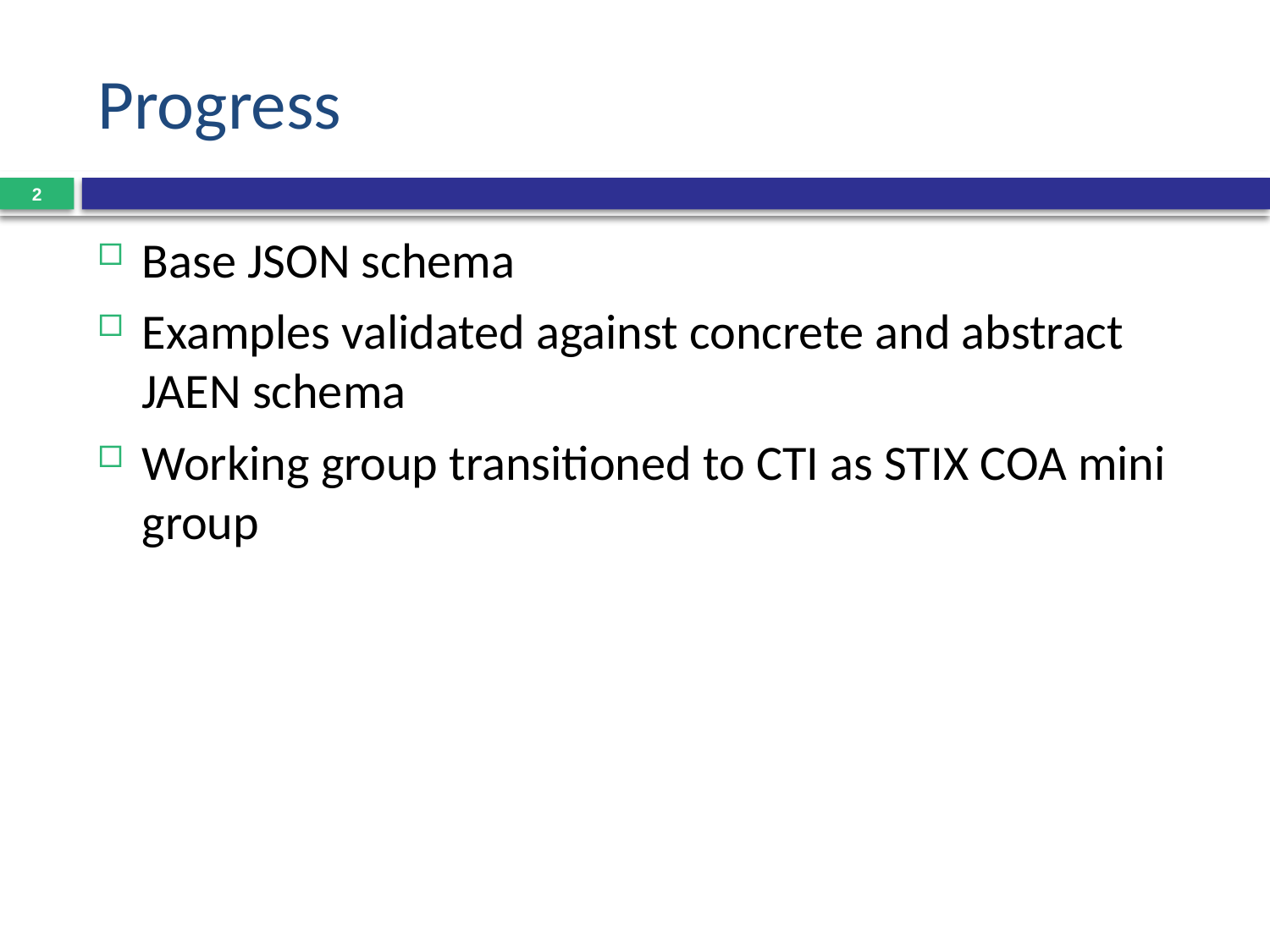

# Progress
2
Base JSON schema
Examples validated against concrete and abstract JAEN schema
Working group transitioned to CTI as STIX COA mini group